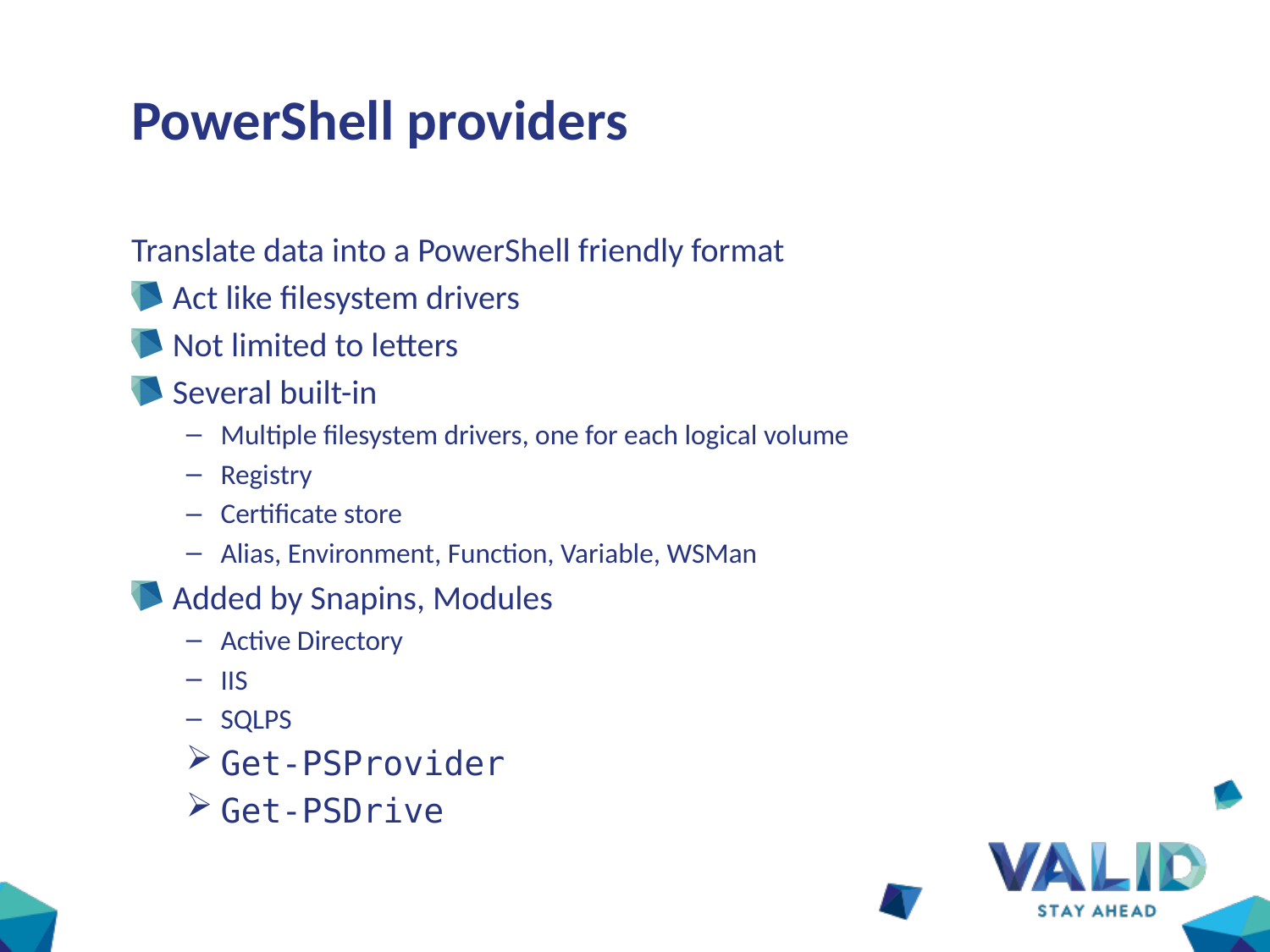

# PowerShell providers
Translate data into a PowerShell friendly format
Act like filesystem drivers
Not limited to letters
Several built-in
Multiple filesystem drivers, one for each logical volume
Registry
Certificate store
Alias, Environment, Function, Variable, WSMan
Added by Snapins, Modules
Active Directory
IIS
SQLPS
Get-PSProvider
Get-PSDrive